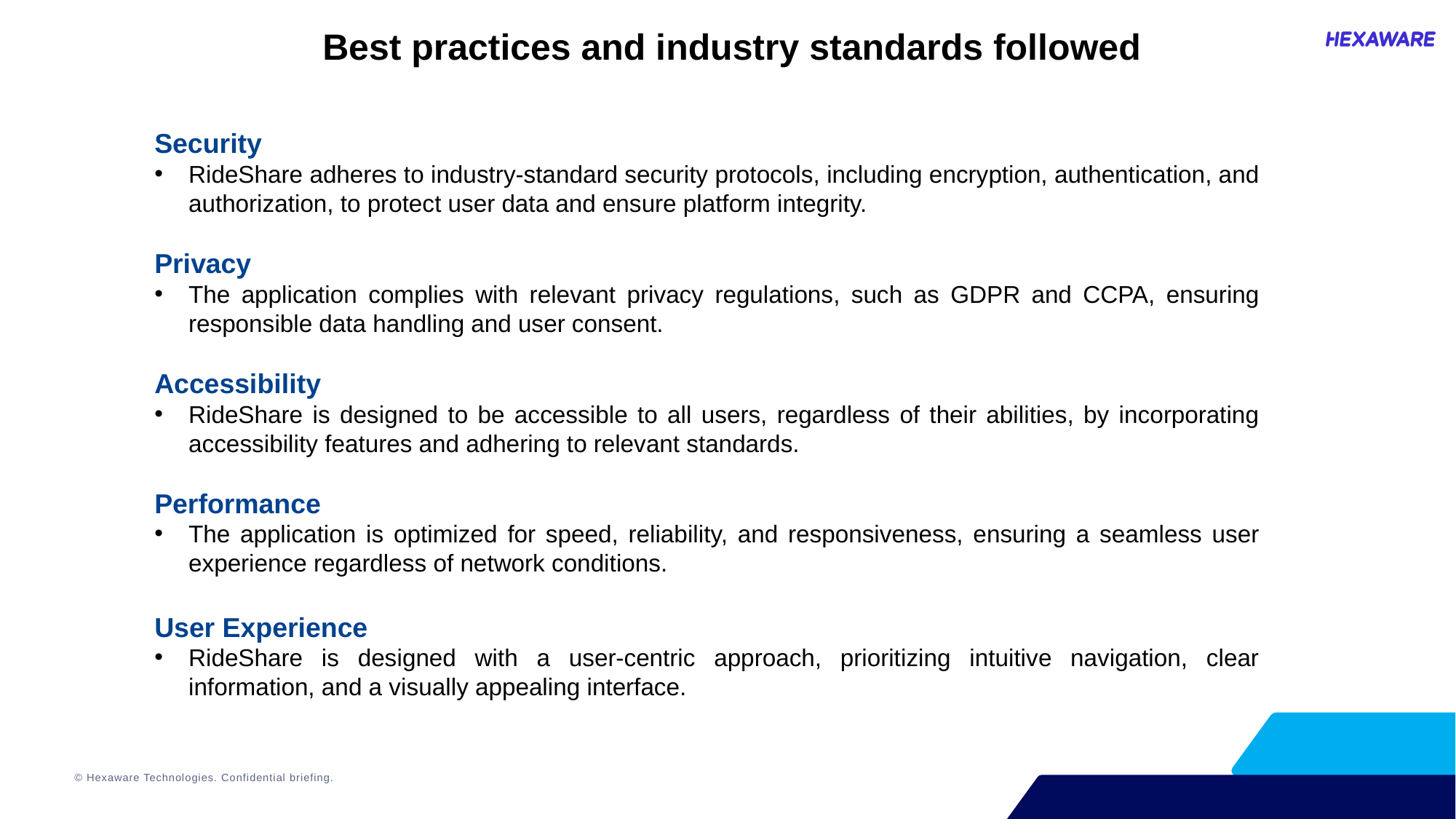

Best practices and industry standards followed
Security
RideShare adheres to industry-standard security protocols, including encryption, authentication, and authorization, to protect user data and ensure platform integrity.

Privacy
The application complies with relevant privacy regulations, such as GDPR and CCPA, ensuring responsible data handling and user consent.

Accessibility
RideShare is designed to be accessible to all users, regardless of their abilities, by incorporating accessibility features and adhering to relevant standards.

Performance
The application is optimized for speed, reliability, and responsiveness, ensuring a seamless user experience regardless of network conditions.

User Experience
RideShare is designed with a user-centric approach, prioritizing intuitive navigation, clear information, and a visually appealing interface.